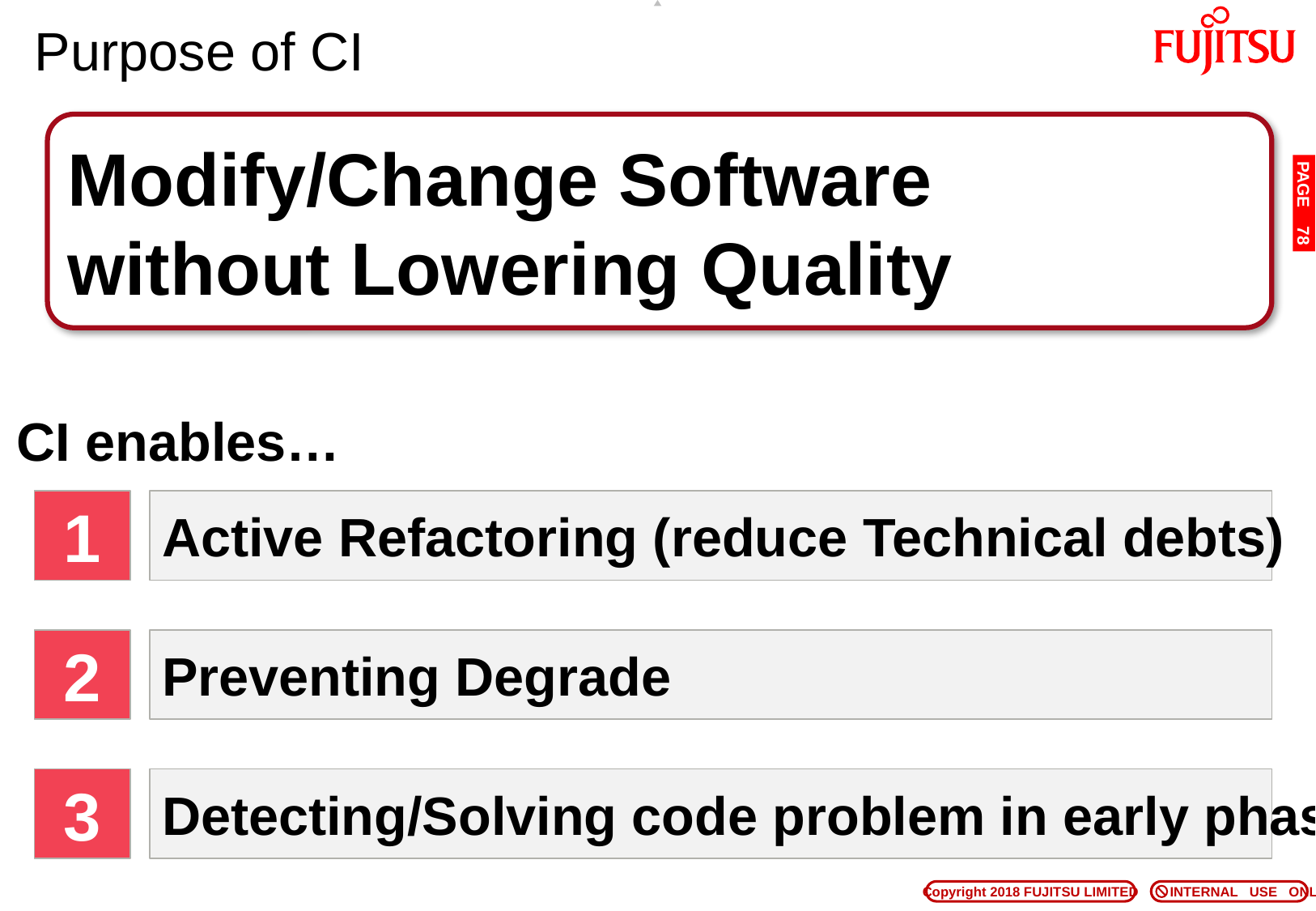

# Purpose of CI
Modify/Change Software
without Lowering Quality
PAGE    78
CI enables…
1
Active Refactoring (reduce Technical debts)
2
Preventing Degrade
3
Detecting/Solving code problem in early phase